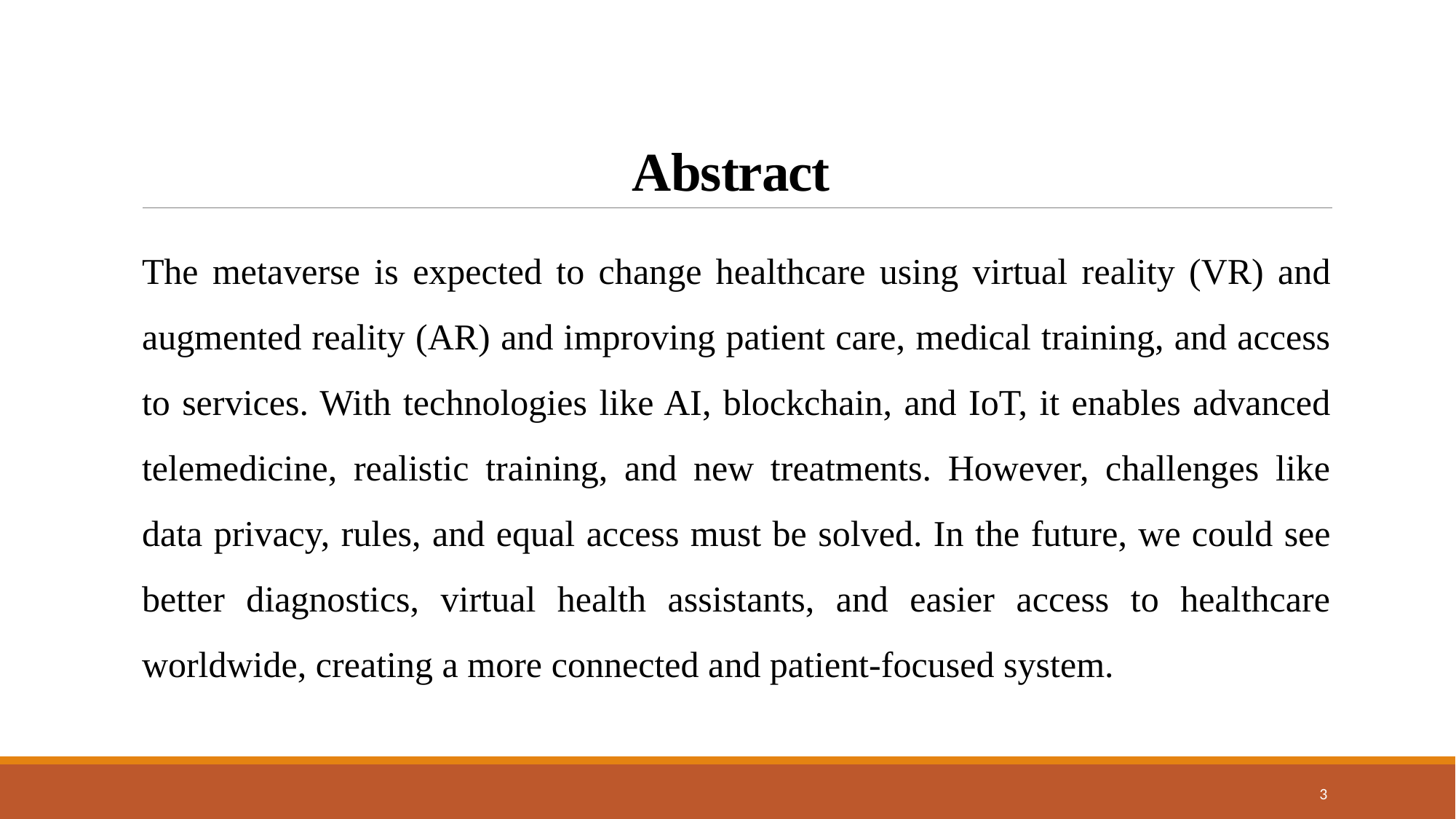

# Abstract
The metaverse is expected to change healthcare using virtual reality (VR) and augmented reality (AR) and improving patient care, medical training, and access to services. With technologies like AI, blockchain, and IoT, it enables advanced telemedicine, realistic training, and new treatments. However, challenges like data privacy, rules, and equal access must be solved. In the future, we could see better diagnostics, virtual health assistants, and easier access to healthcare worldwide, creating a more connected and patient-focused system.
3